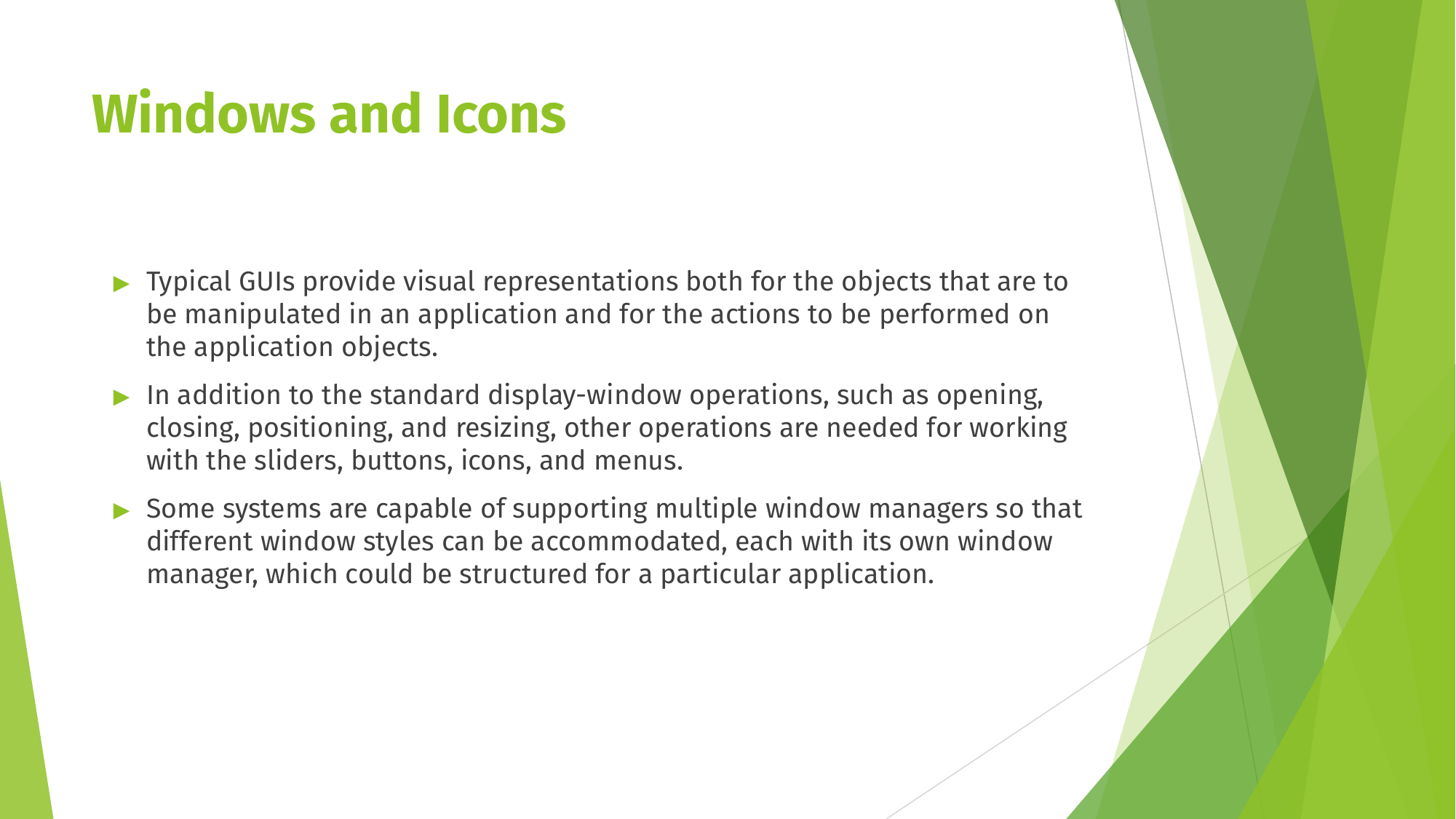

# Windows and Icons
Typical GUIs provide visual representations both for the objects that are to be manipulated in an application and for the actions to be performed on the application objects.
In addition to the standard display-window operations, such as opening, closing, positioning, and resizing, other operations are needed for working with the sliders, buttons, icons, and menus.
Some systems are capable of supporting multiple window managers so that different window styles can be accommodated, each with its own window manager, which could be structured for a particular application.